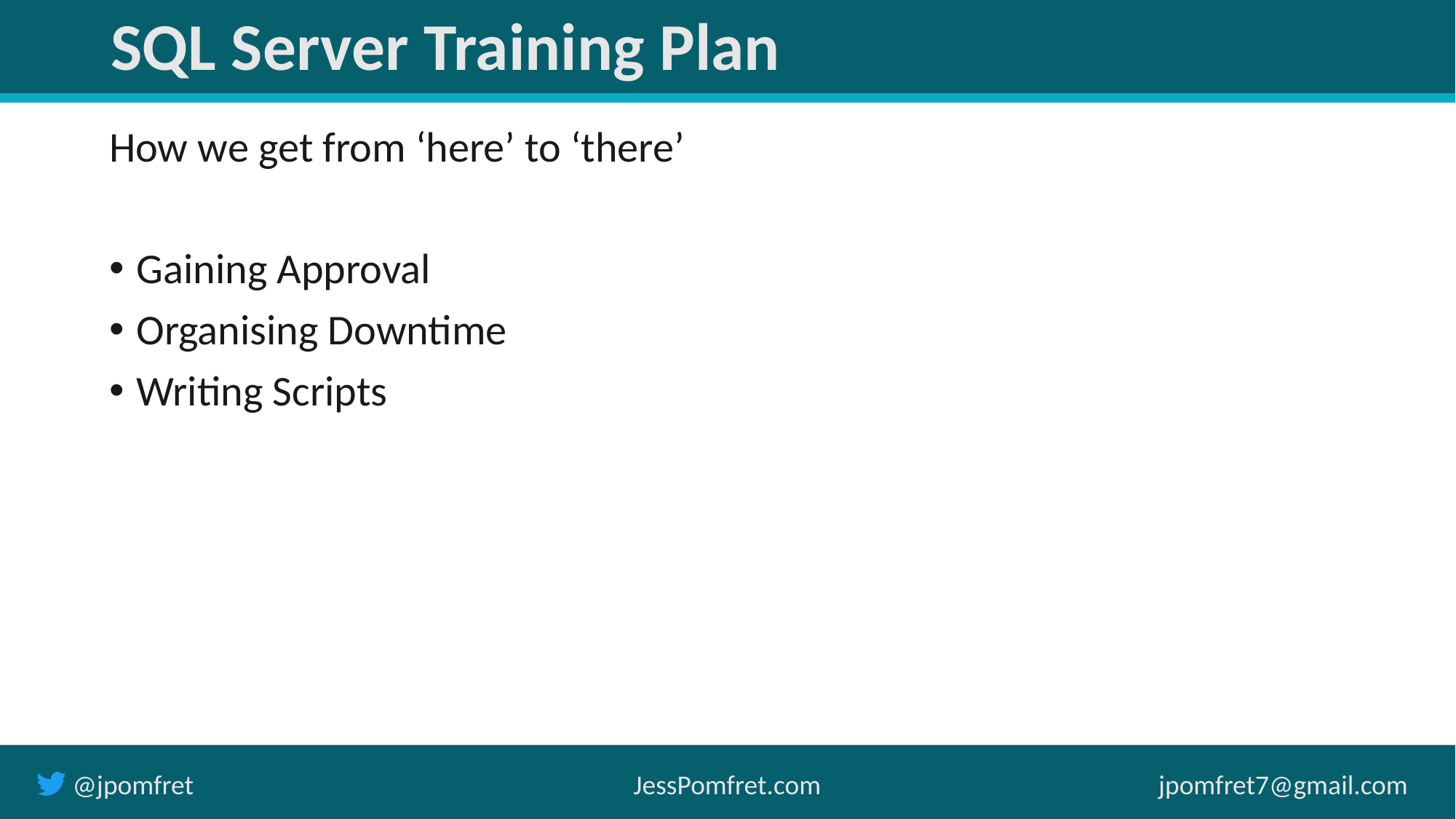

# SQL Server Training Plan
How we get from ‘here’ to ‘there’

Gaining Approval
Organising Downtime
Writing Scripts